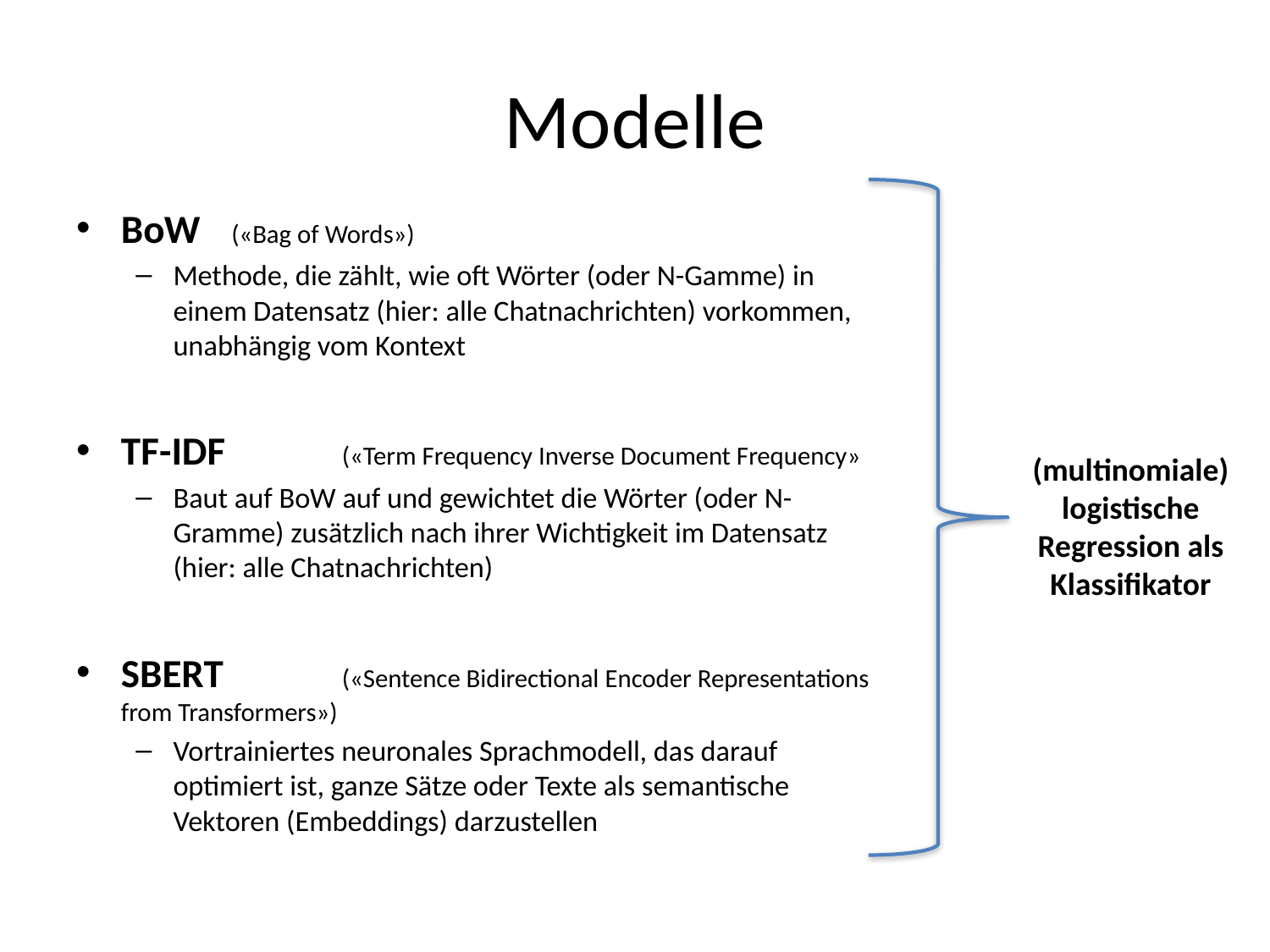

# Modelle

BoW 	(«Bag of Words»)
Methode, die zählt, wie oft Wörter (oder N-Gamme) in einem Datensatz (hier: alle Chatnachrichten) vorkommen, unabhängig vom Kontext

TF-IDF 	(«Term Frequency Inverse Document Frequency»
Baut auf BoW auf und gewichtet die Wörter (oder N-Gramme) zusätzlich nach ihrer Wichtigkeit im Datensatz (hier: alle Chatnachrichten)

SBERT 	(«Sentence Bidirectional Encoder Representations 			from Transformers»)
Vortrainiertes neuronales Sprachmodell, das darauf optimiert ist, ganze Sätze oder Texte als semantische Vektoren (Embeddings) darzustellen

(multinomiale) logistische Regression als Klassifikator